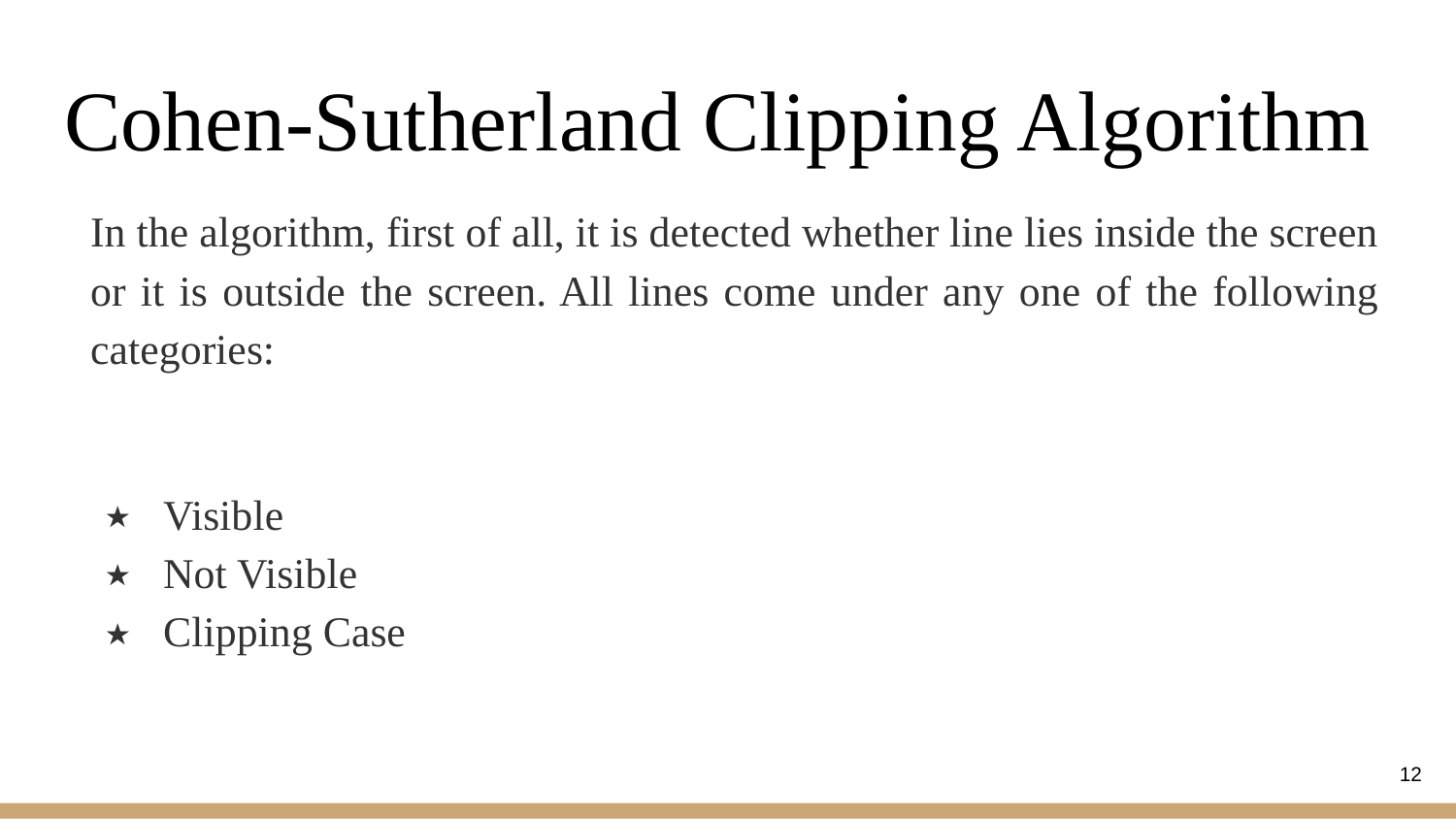

# Cohen-Sutherland Clipping Algorithm
In the algorithm, first of all, it is detected whether line lies inside the screen or it is outside the screen. All lines come under any one of the following categories:

Visible
Not Visible
Clipping Case

12